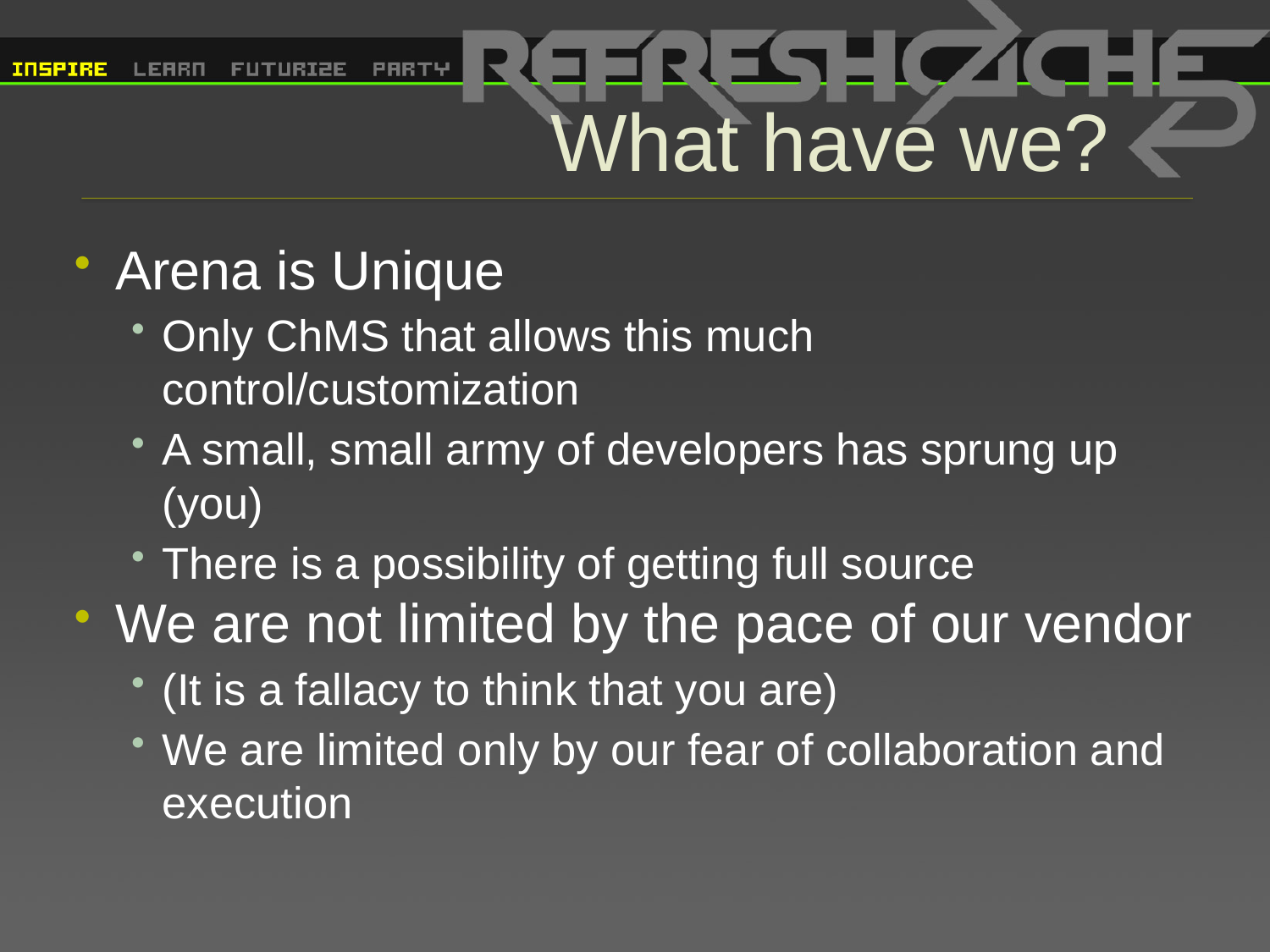

# What have we?
Arena is Unique
Only ChMS that allows this much control/customization
A small, small army of developers has sprung up (you)
There is a possibility of getting full source
We are not limited by the pace of our vendor
(It is a fallacy to think that you are)
We are limited only by our fear of collaboration and execution